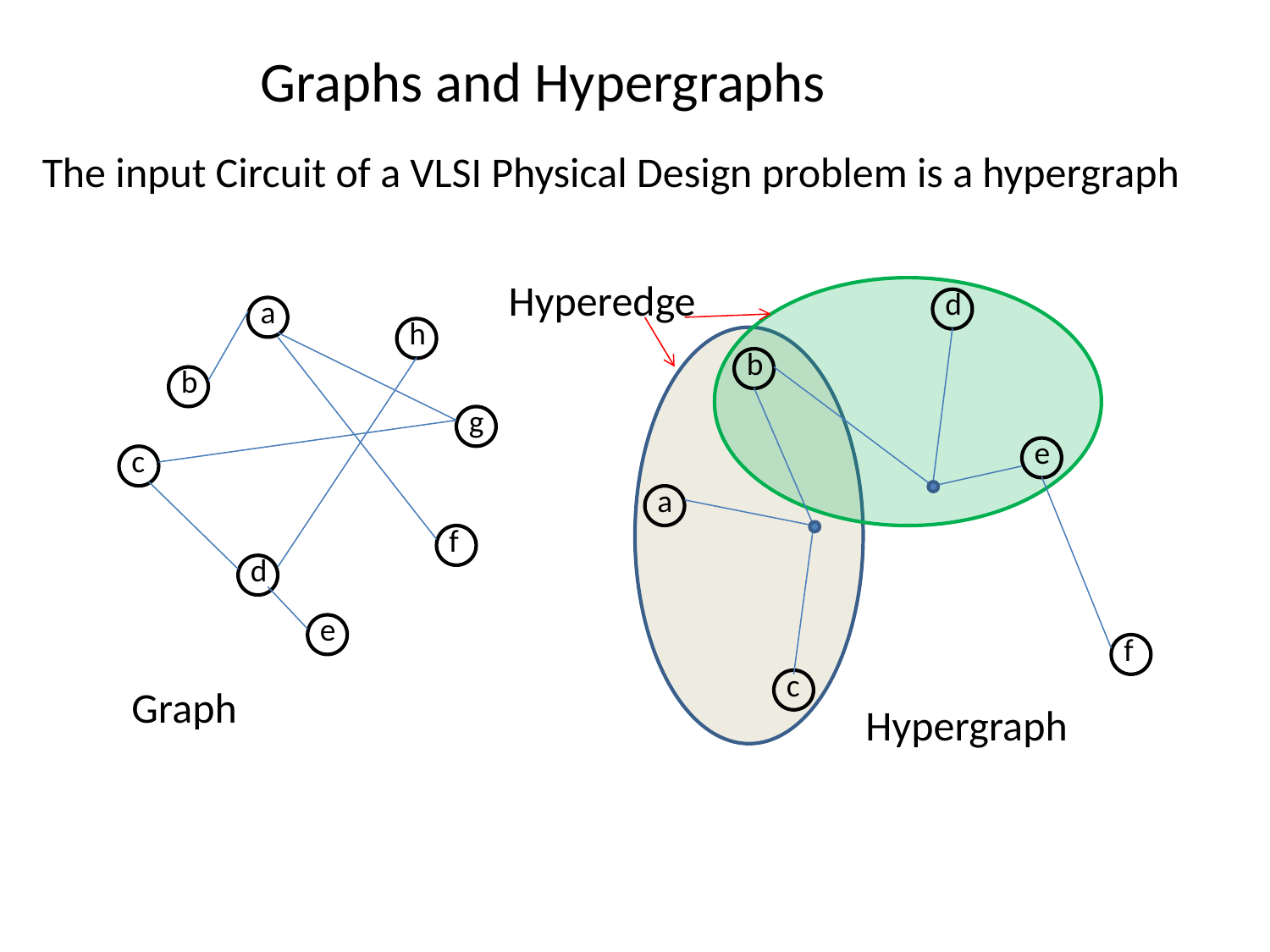

Graphs and Hypergraphs
The input Circuit of a VLSI Physical Design problem is a hypergraph

Hyperedge
d

b

e

a

f

c

Hypergraph
a

h

b

g

c

f

d

e

Graph